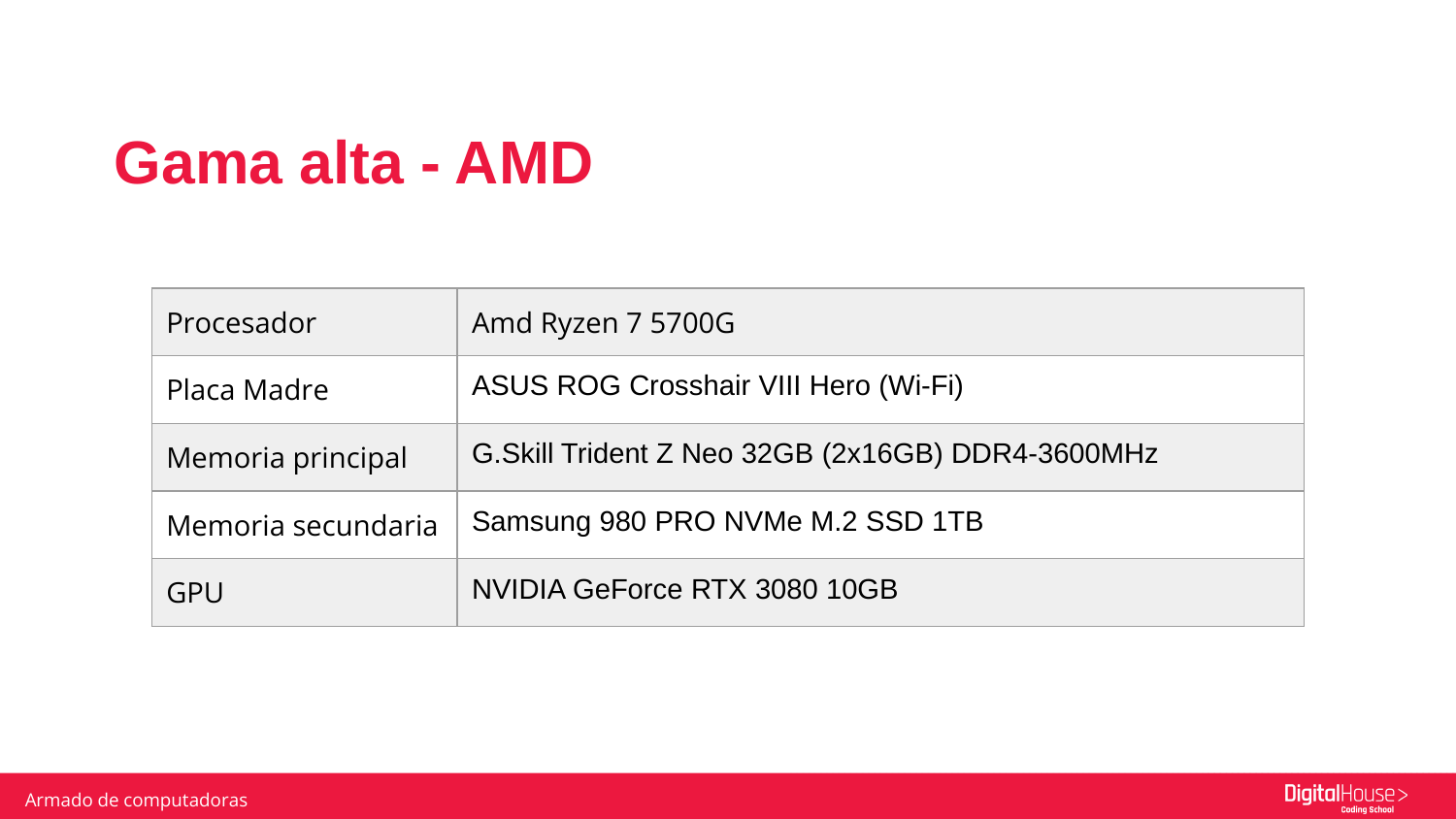

Gama alta - AMD

| Procesador | Amd Ryzen 7 5700G |
| --- | --- |
| Placa Madre | ASUS ROG Crosshair VIII Hero (Wi-Fi) |
| Memoria principal | G.Skill Trident Z Neo 32GB (2x16GB) DDR4-3600MHz |
| Memoria secundaria | Samsung 980 PRO NVMe M.2 SSD 1TB |
| GPU | NVIDIA GeForce RTX 3080 10GB |